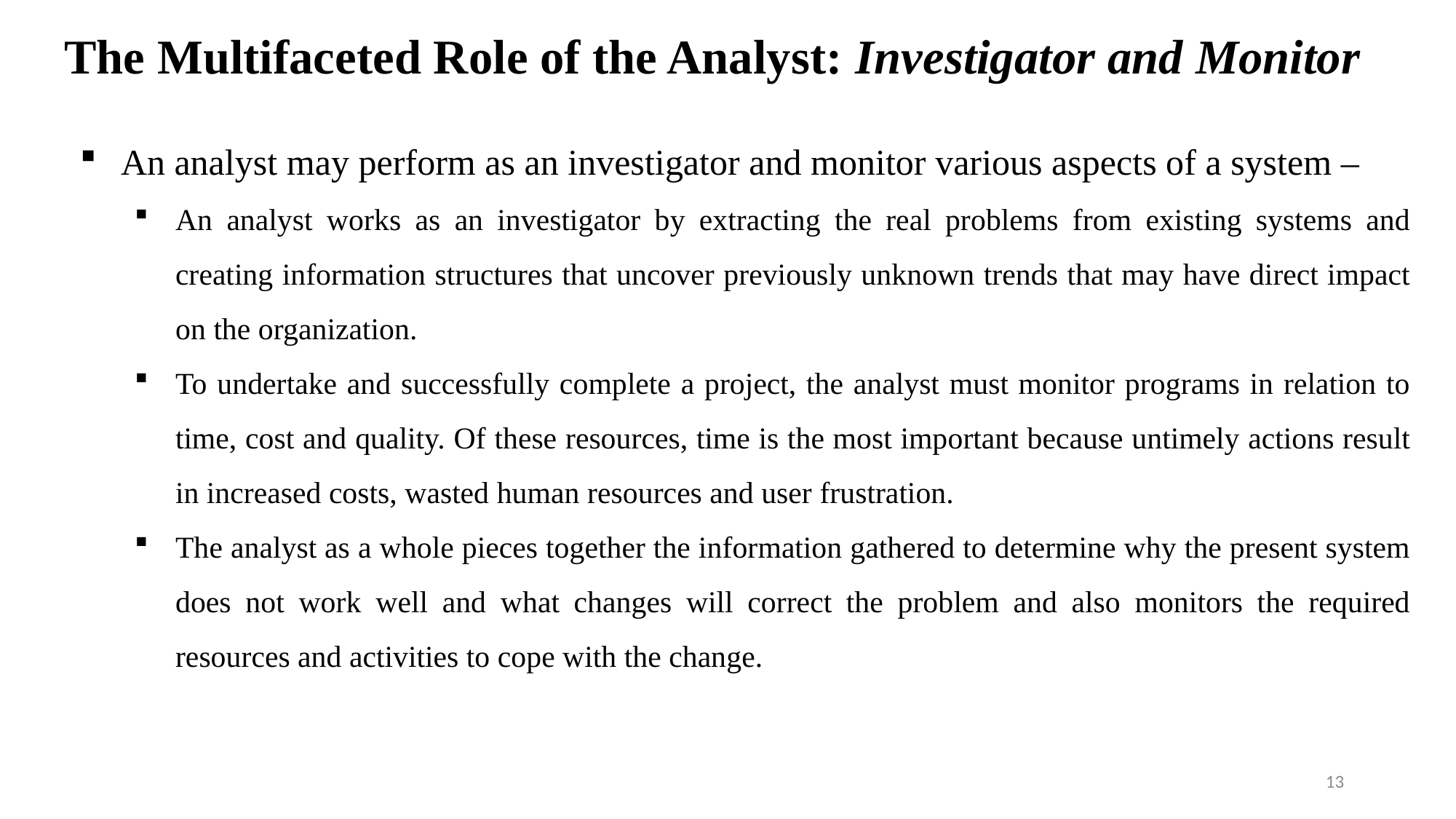

# The Multifaceted Role of the Analyst: Investigator and Monitor
An analyst may perform as an investigator and monitor various aspects of a system –
An analyst works as an investigator by extracting the real problems from existing systems and creating information structures that uncover previously unknown trends that may have direct impact on the organization.
To undertake and successfully complete a project, the analyst must monitor programs in relation to time, cost and quality. Of these resources, time is the most important because untimely actions result in increased costs, wasted human resources and user frustration.
The analyst as a whole pieces together the information gathered to determine why the present system does not work well and what changes will correct the problem and also monitors the required resources and activities to cope with the change.

13